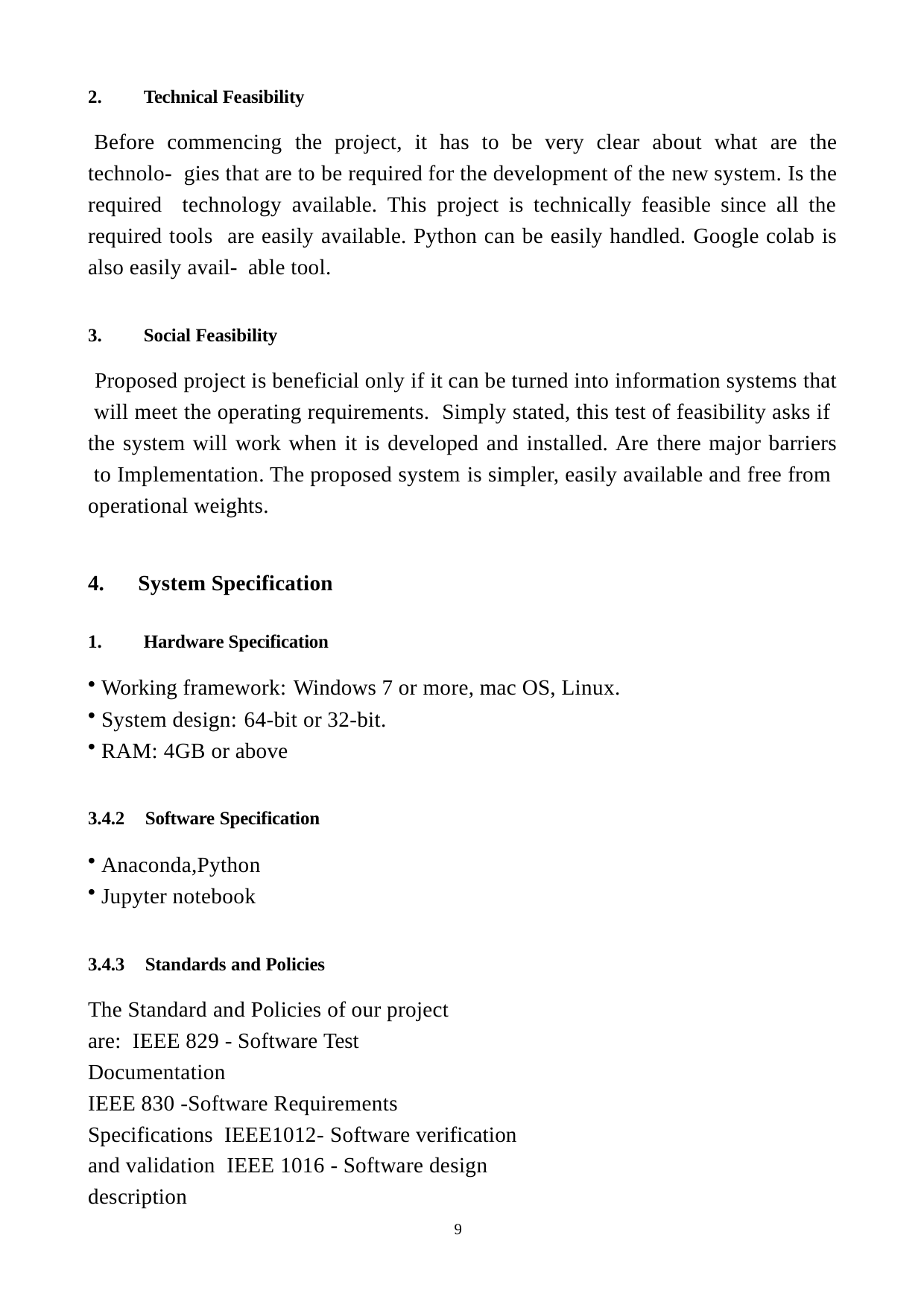

Technical Feasibility
Before commencing the project, it has to be very clear about what are the technolo-  gies that are to be required for the development of the new system. Is the required  technology available. This project is technically feasible since all the required tools  are easily available. Python can be easily handled. Google colab is also easily avail-  able tool.

Social Feasibility
Proposed project is beneficial only if it can be turned into information systems that  will meet the operating requirements.  Simply stated, this test of feasibility asks if  the system will work when it is developed and installed. Are there major barriers  to Implementation. The proposed system is simpler, easily available and free from  operational weights.

System Specification

Hardware Specification

Working framework: Windows 7 or more, mac OS, Linux.
System design: 64-bit or 32-bit.
RAM: 4GB or above

3.4.2	Software Specification

Anaconda,Python
Jupyter notebook

3.4.3	Standards and Policies
The Standard and Policies of our project are:  IEEE 829 - Software Test Documentation
IEEE 830 -Software Requirements Specifications  IEEE1012- Software verification and validation  IEEE 1016 - Software design description
9